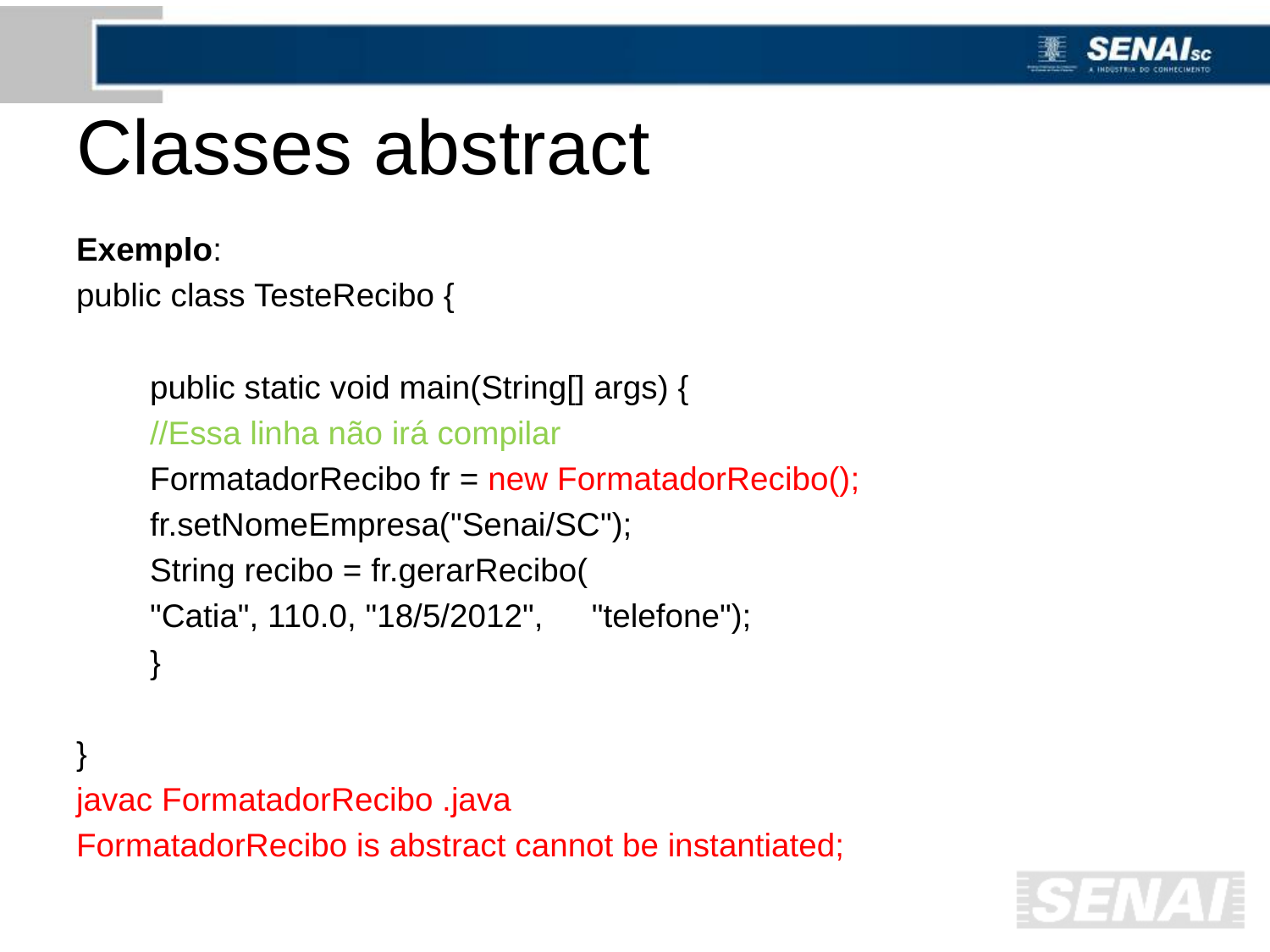

# Classes abstract
Exemplo:
public class TesteRecibo {

	public static void main(String[] args) {
		//Essa linha não irá compilar
		FormatadorRecibo fr = new FormatadorRecibo();
		fr.setNomeEmpresa("Senai/SC");
		String recibo = fr.gerarRecibo(
			"Catia", 110.0, "18/5/2012", 	"telefone");
	}

}
javac FormatadorRecibo .java
FormatadorRecibo is abstract cannot be instantiated;